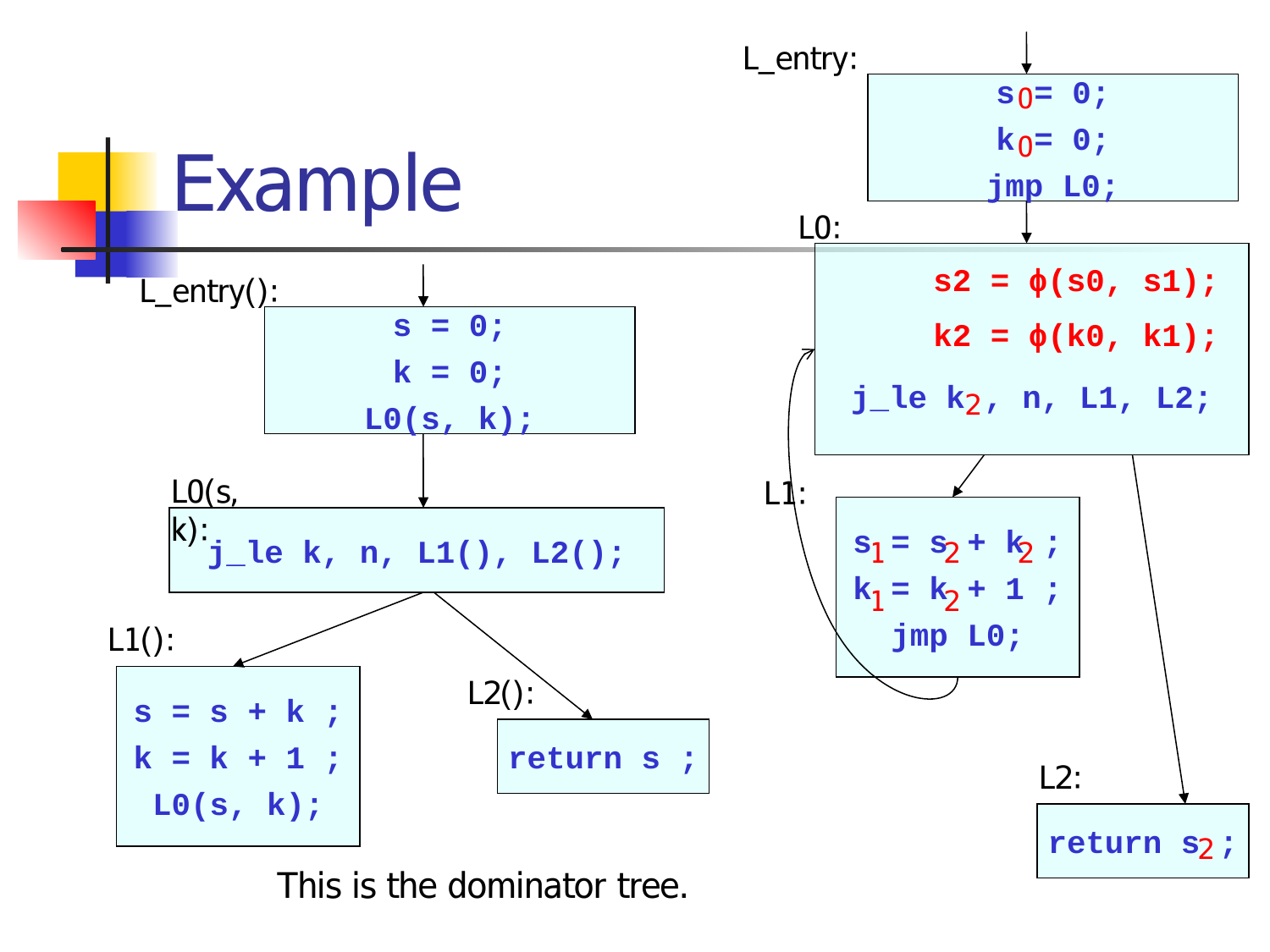

# Example
L_entry:

s = 0;
k = 0;
jmp L0;
0
0
L0:

j_le k , n, L1, L2;
s2 = ϕ(s0, s1);
L_entry():

s = 0;
k = 0;
L0(s, k);
k2 = ϕ(k0, k1);
2

L0(s, k):
L1:
s = s + k ;
k = k + 1 ;
jmp L0;
j_le k, n, L1(), L2();
1
2
2
1
2

L1():
s = s + k ;
k = k + 1 ;
L0(s, k);
L2():
return s ;
L2:
return s ;
2
This is the dominator tree.